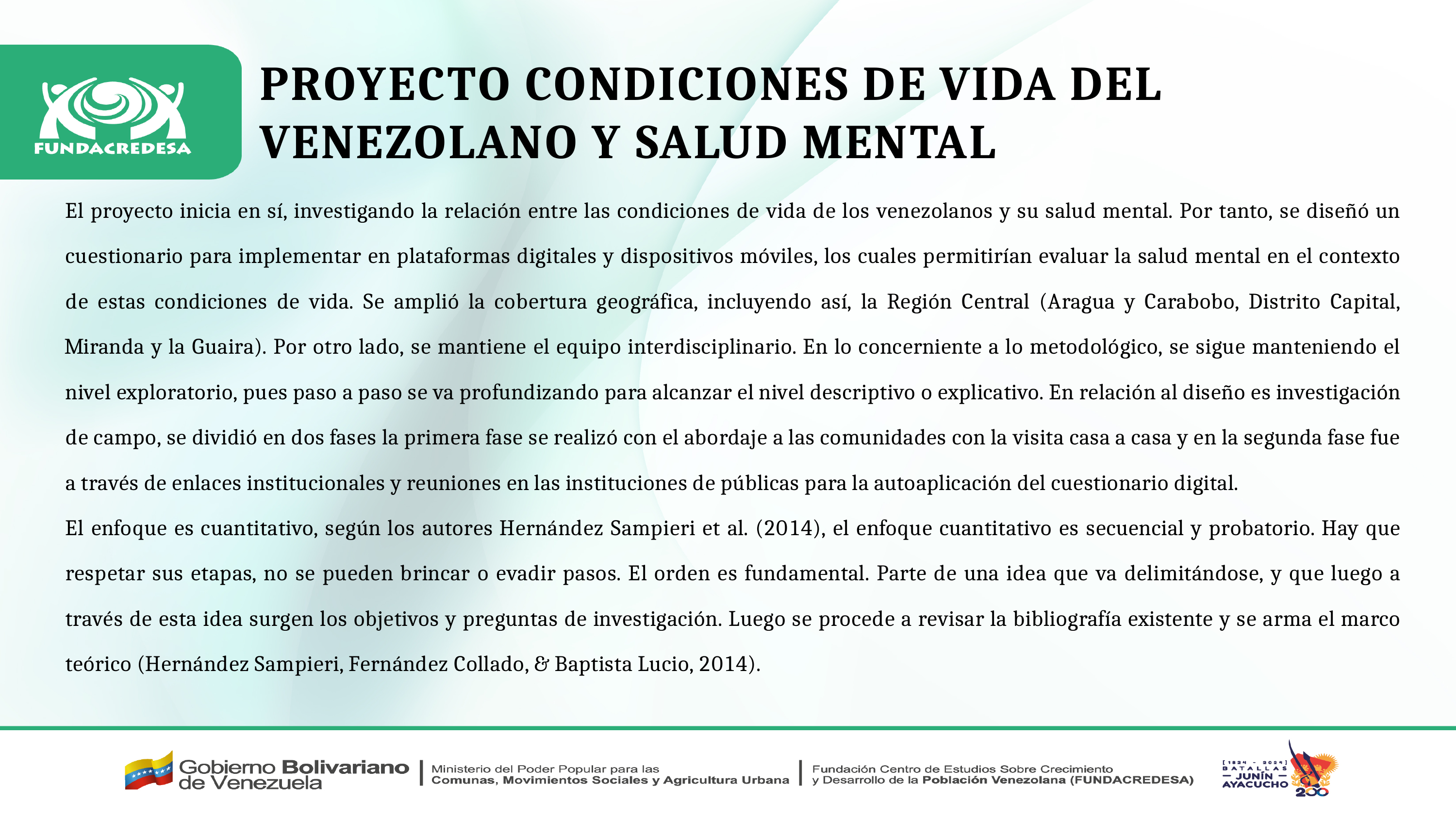

PROYECTO CONDICIONES DE VIDA DEL VENEZOLANO Y SALUD MENTAL
El proyecto inicia en sí, investigando la relación entre las condiciones de vida de los venezolanos y su salud mental. Por tanto, se diseñó un cuestionario para implementar en plataformas digitales y dispositivos móviles, los cuales permitirían evaluar la salud mental en el contexto de estas condiciones de vida. Se amplió la cobertura geográfica, incluyendo así, la Región Central (Aragua y Carabobo, Distrito Capital, Miranda y la Guaira). Por otro lado, se mantiene el equipo interdisciplinario. En lo concerniente a lo metodológico, se sigue manteniendo el nivel exploratorio, pues paso a paso se va profundizando para alcanzar el nivel descriptivo o explicativo. En relación al diseño es investigación de campo, se dividió en dos fases la primera fase se realizó con el abordaje a las comunidades con la visita casa a casa y en la segunda fase fue a través de enlaces institucionales y reuniones en las instituciones de públicas para la autoaplicación del cuestionario digital.
El enfoque es cuantitativo, según los autores Hernández Sampieri et al. (2014), el enfoque cuantitativo es secuencial y probatorio. Hay que respetar sus etapas, no se pueden brincar o evadir pasos. El orden es fundamental. Parte de una idea que va delimitándose, y que luego a través de esta idea surgen los objetivos y preguntas de investigación. Luego se procede a revisar la bibliografía existente y se arma el marco teórico (Hernández Sampieri, Fernández Collado, & Baptista Lucio, 2014).